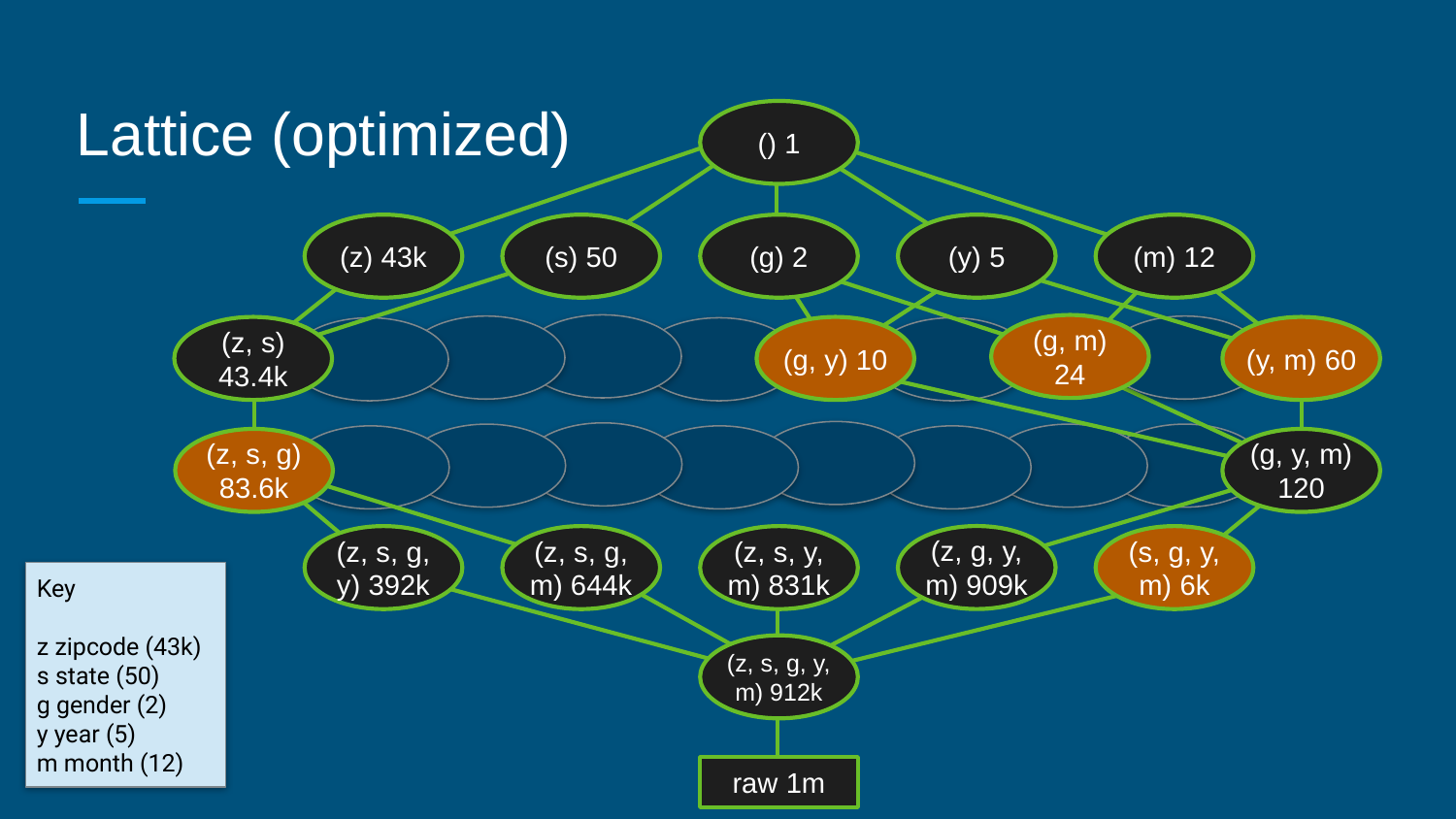

# Lattice (optimized)
() 1
(z) 43k
(s) 50
(g) 2
(y) 5
(m) 12

(g, m) 24

(z, s) 43.4k
(g, y) 10
(y, m) 60

(z, s, g) 83.6k
(g, y, m) 120
(z, g, y, m) 909k
(z, s, g, y) 392k
(z, s, g, m) 644k
(z, s, y, m) 831k
(s, g, y, m) 6k
Key

z zipcode (43k)
s state (50)
g gender (2)
y year (5)
m month (12)
(z, s, g, y, m) 912k
raw 1m